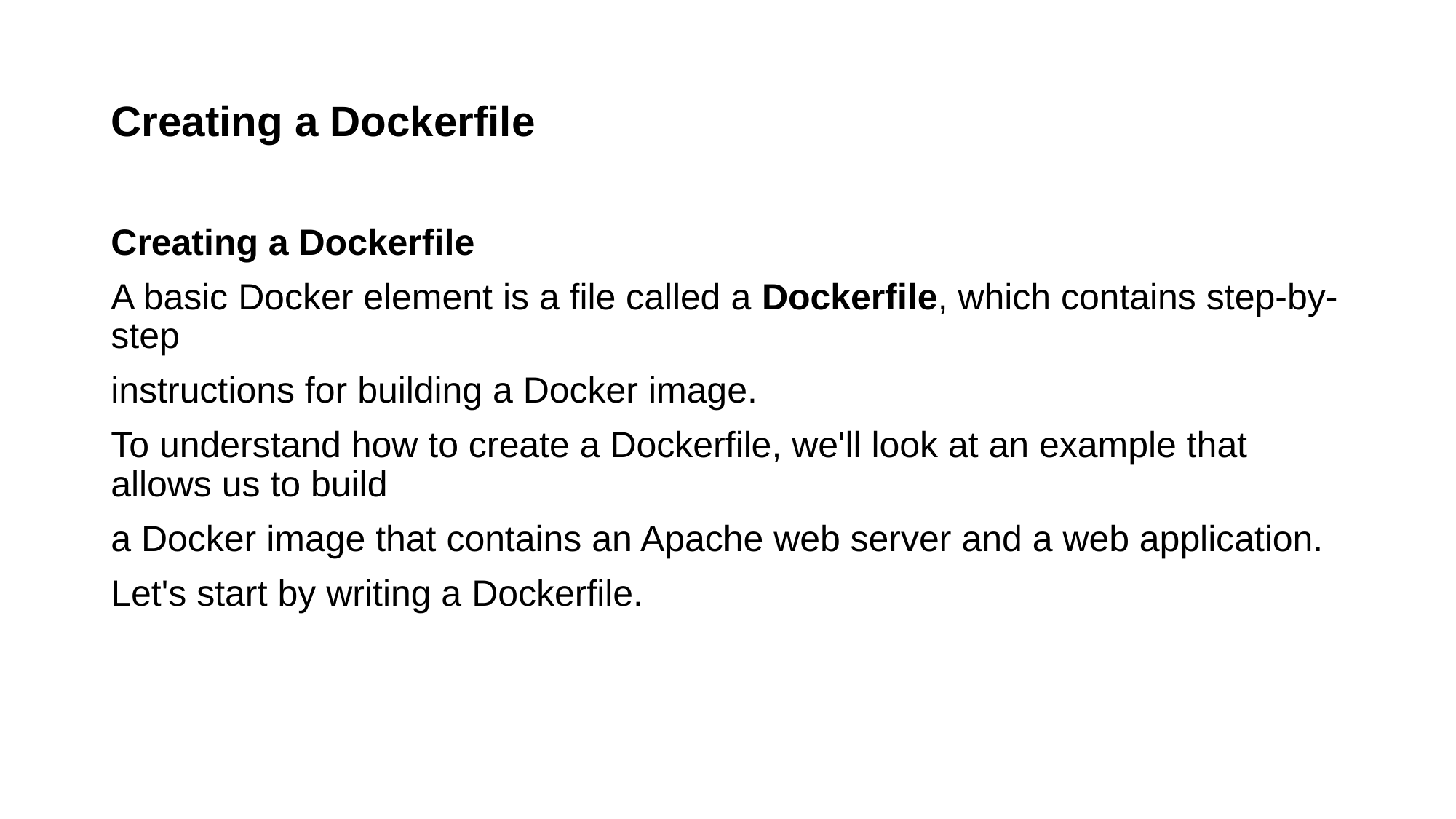

# Creating a Dockerfile
Creating a Dockerfile
A basic Docker element is a file called a Dockerfile, which contains step-by-step
instructions for building a Docker image.
To understand how to create a Dockerfile, we'll look at an example that allows us to build
a Docker image that contains an Apache web server and a web application.
Let's start by writing a Dockerfile.